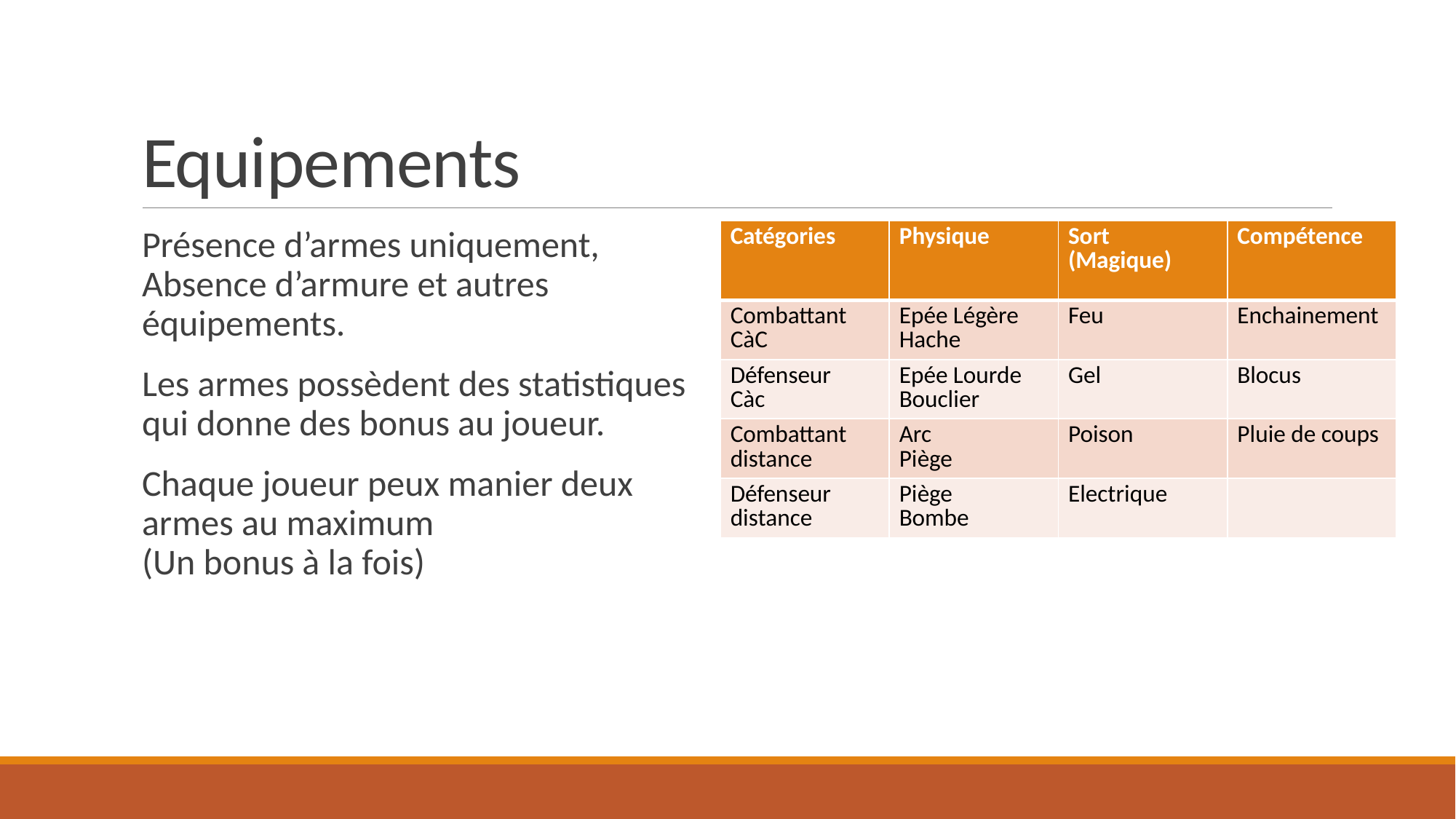

# Equipements
Présence d’armes uniquement,
Absence d’armure et autres équipements.
Les armes possèdent des statistiques qui donne des bonus au joueur.
Chaque joueur peux manier deux armes au maximum
(Un bonus à la fois)
| Catégories | Physique | Sort (Magique) | Compétence |
| --- | --- | --- | --- |
| Combattant CàC | Epée Légère Hache | Feu | Enchainement |
| Défenseur Càc | Epée Lourde Bouclier | Gel | Blocus |
| Combattant distance | Arc Piège | Poison | Pluie de coups |
| Défenseur distance | Piège Bombe | Electrique |  |